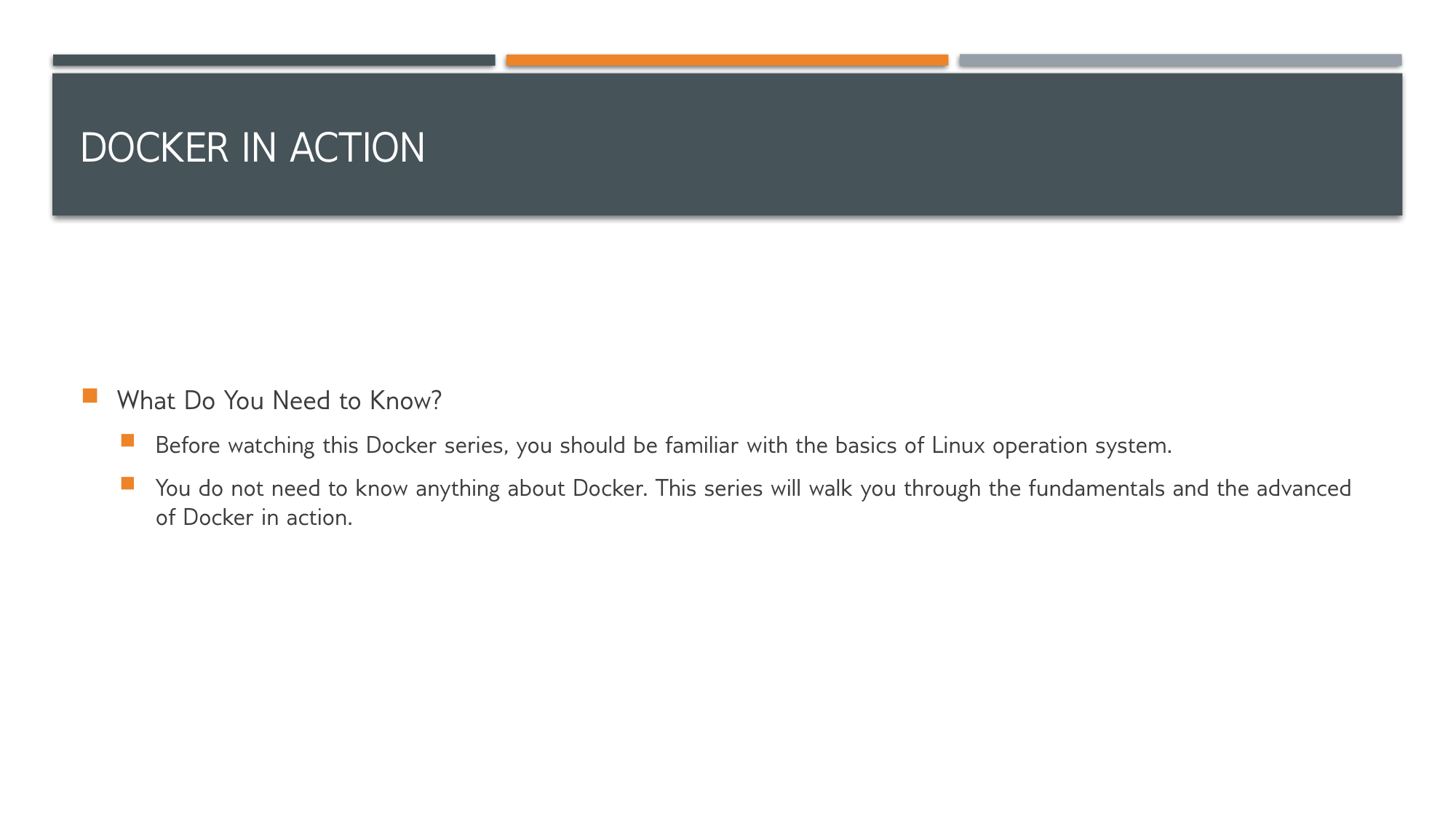

# Docker in action
What Do You Need to Know?
Before watching this Docker series, you should be familiar with the basics of Linux operation system.
You do not need to know anything about Docker. This series will walk you through the fundamentals and the advanced of Docker in action.